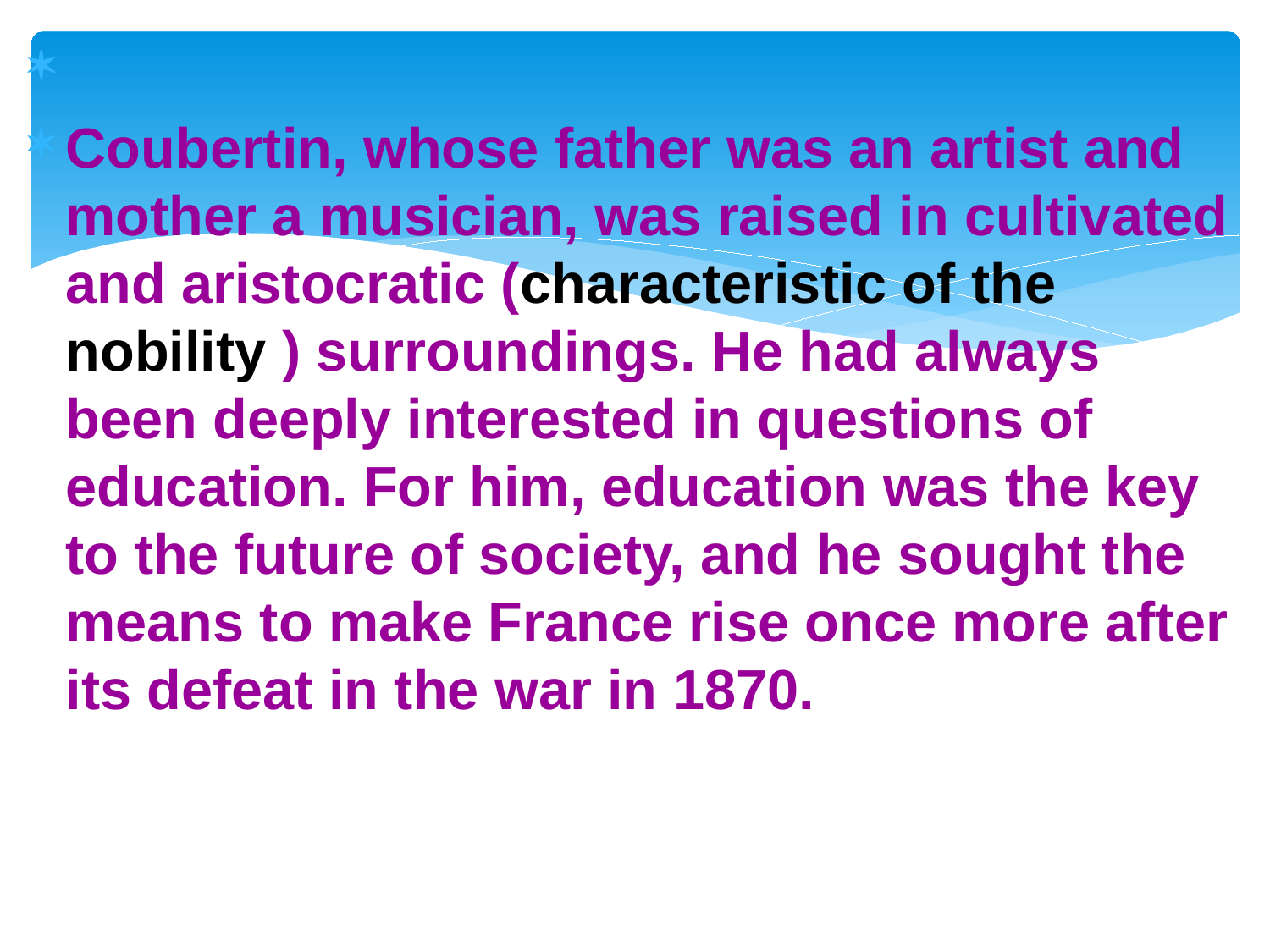

Coubertin, whose father was an artist and mother a musician, was raised in cultivated and aristocratic (characteristic of the nobility ) surroundings. He had always been deeply interested in questions of education. For him, education was the key to the future of society, and he sought the means to make France rise once more after its defeat in the war in 1870.